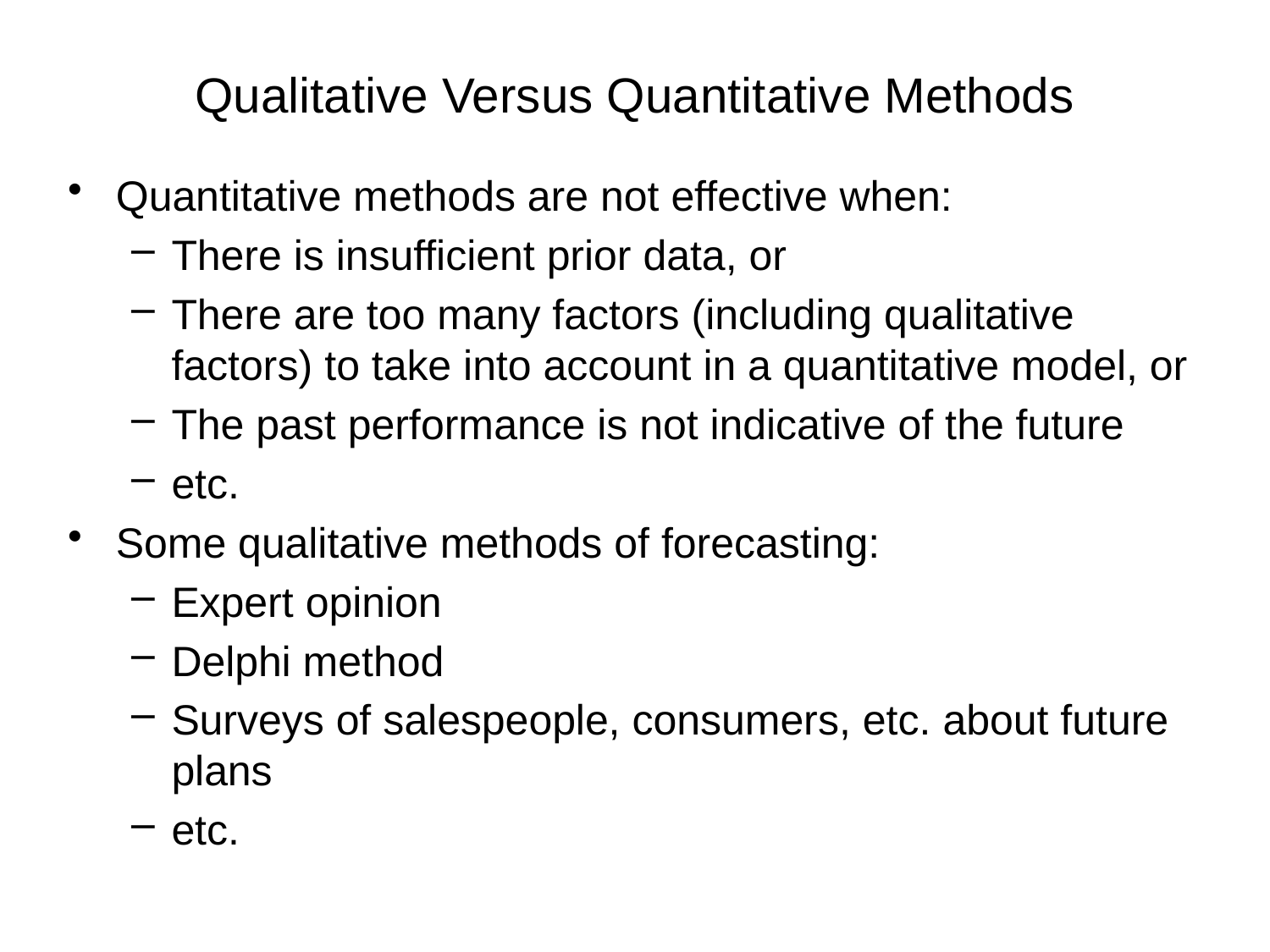

# Qualitative Versus Quantitative Methods
Quantitative methods are not effective when:
There is insufficient prior data, or
There are too many factors (including qualitative factors) to take into account in a quantitative model, or
The past performance is not indicative of the future
etc.
Some qualitative methods of forecasting:
Expert opinion
Delphi method
Surveys of salespeople, consumers, etc. about future plans
etc.